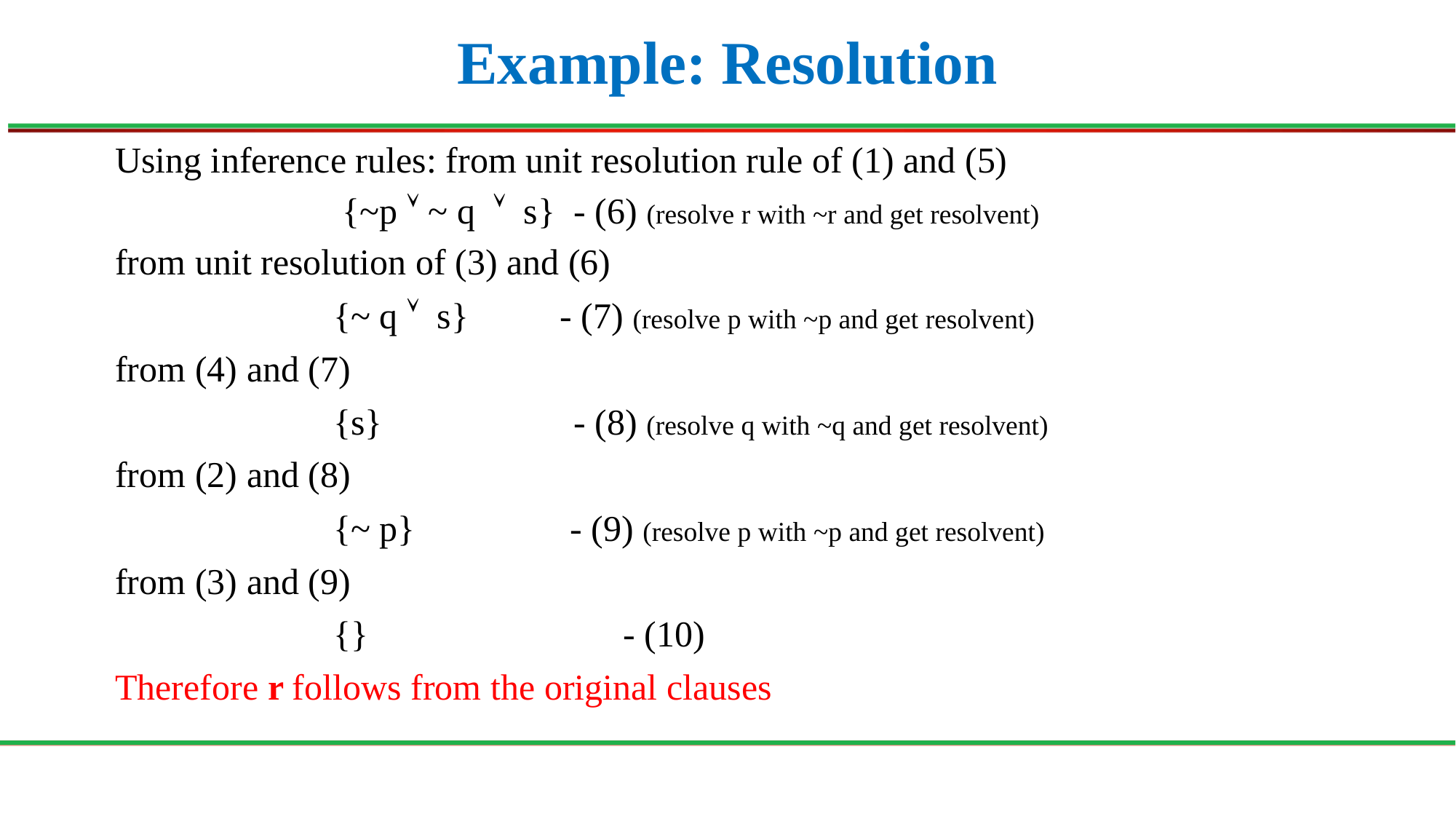

# Example: Resolution
Using inference rules: from unit resolution rule of (1) and (5)
		 {~p ∨ ~ q  ∨  s}  - (6) (resolve r with ~r and get resolvent)
from unit resolution of (3) and (6)
		{~ q ∨  s}          - (7) (resolve p with ~p and get resolvent)
from (4) and (7)
		{s}                     - (8) (resolve q with ~q and get resolvent)
from (2) and (8)
		{~ p}                 - (9) (resolve p with ~p and get resolvent)
from (3) and (9)
		{}                            - (10)
Therefore r follows from the original clauses